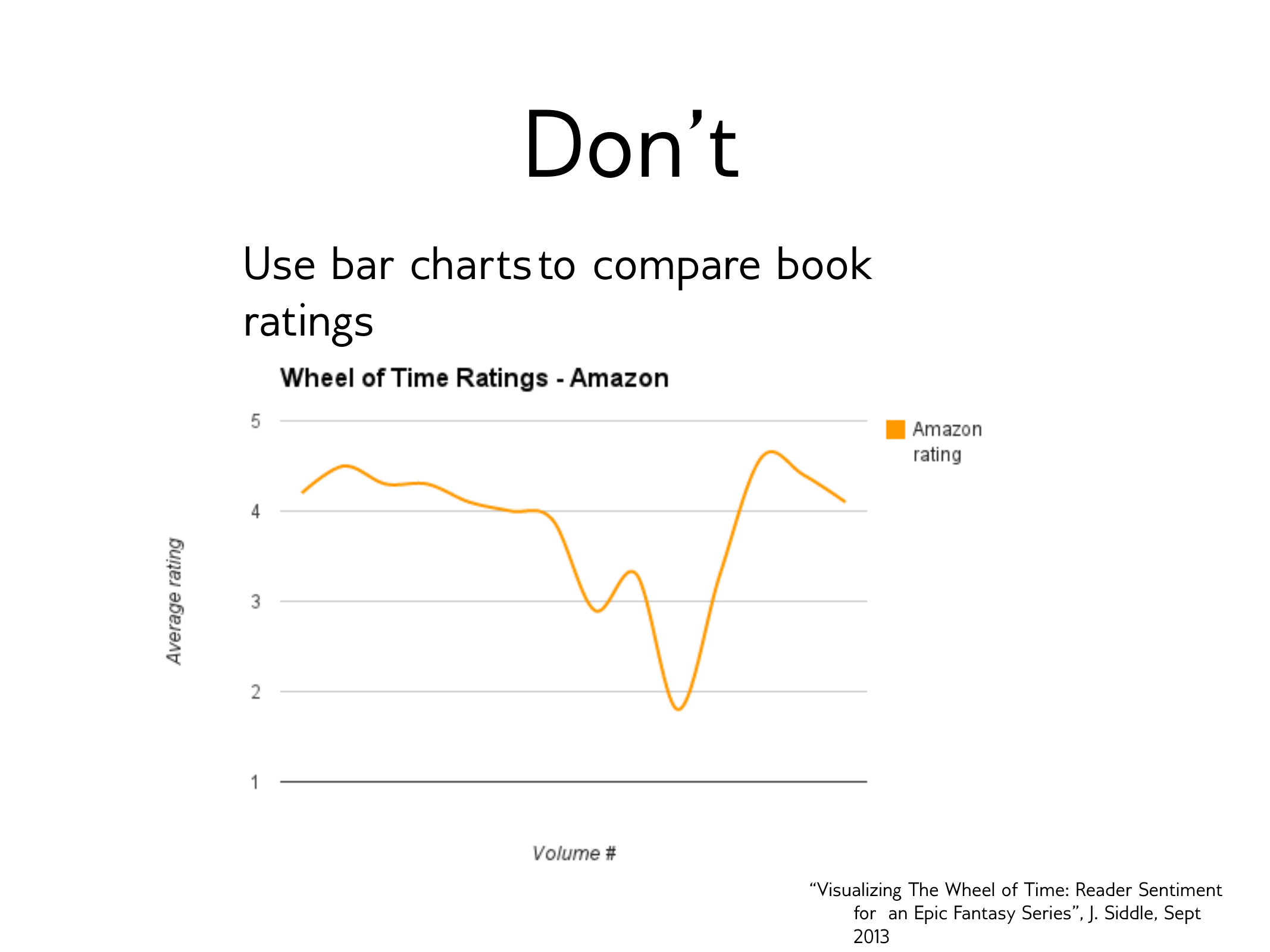

# Don’t
Use bar charts	to	compare book ratings

“Visualizing The Wheel of Time: Reader Sentiment for  an Epic Fantasy Series”, J. Siddle, Sept 2013